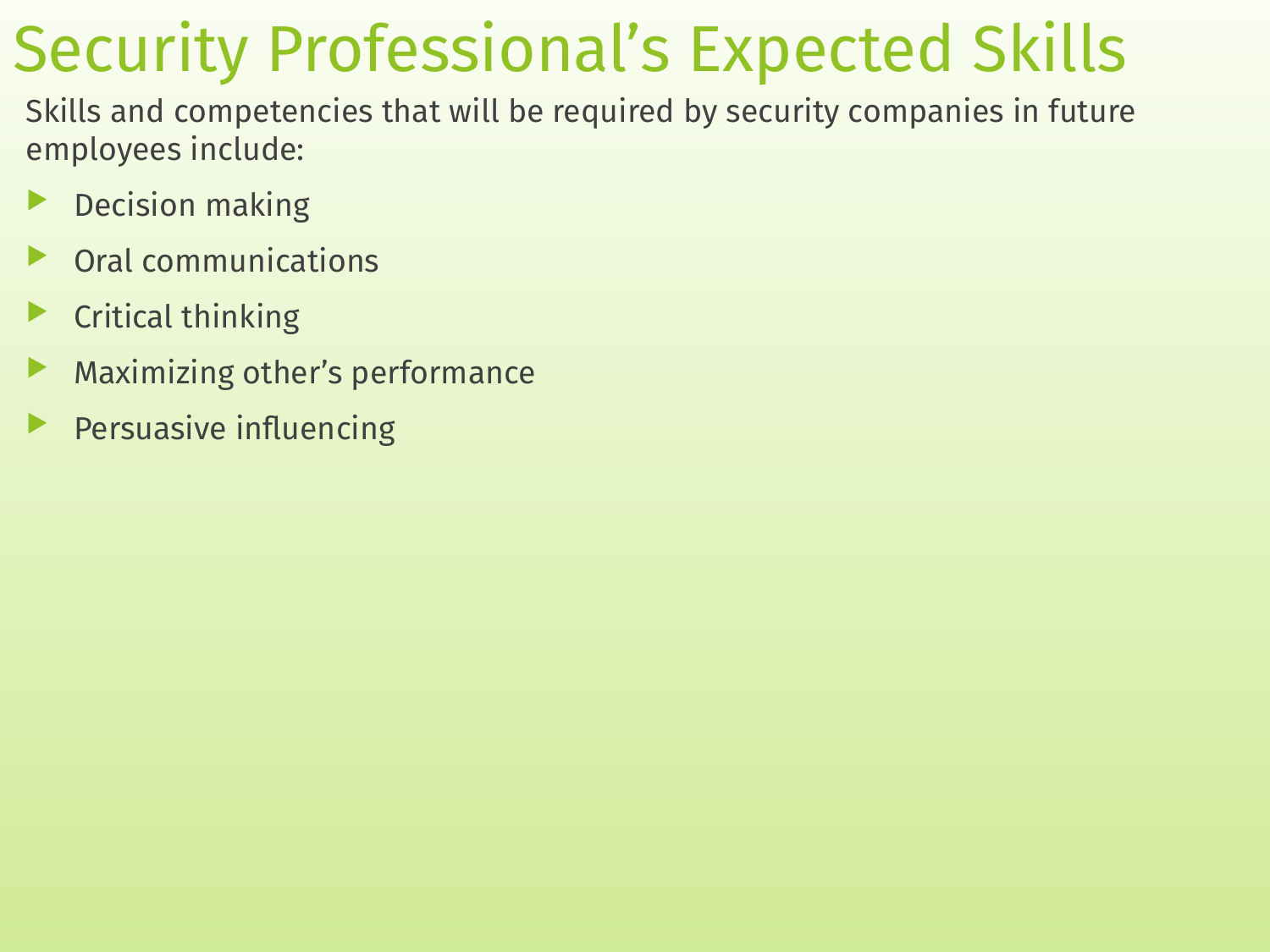

# Security Professional’s Expected Skills
Skills and competencies that will be required by security companies in future employees include:
Decision making
Oral communications
Critical thinking
Maximizing other’s performance
Persuasive influencing
2